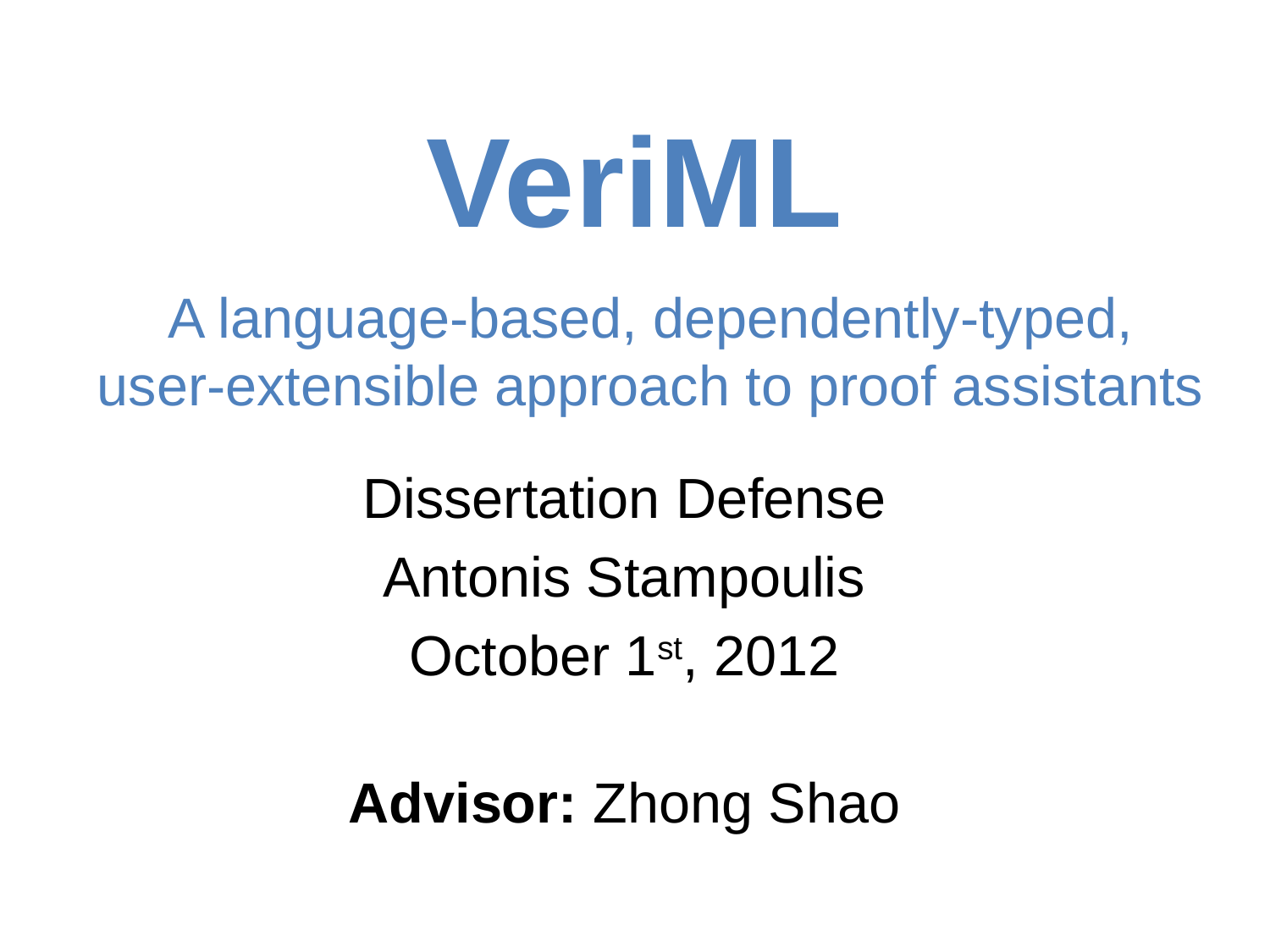

# VeriML
A language-based, dependently-typed,
user-extensible approach to proof assistants
Dissertation Defense
Antonis Stampoulis
October 1st, 2012
Advisor: Zhong Shao